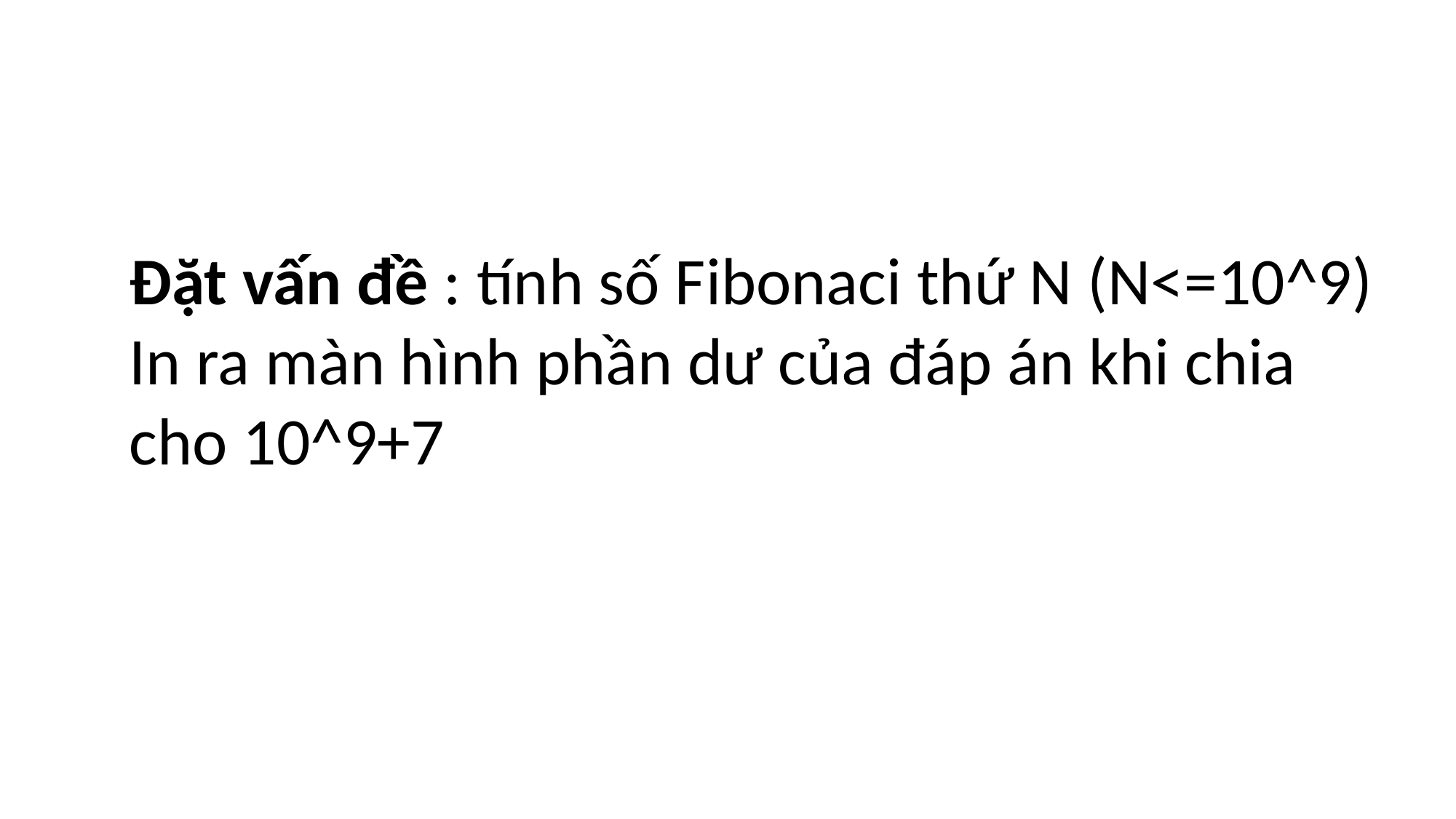

Đặt vấn đề : tính số Fibonaci thứ N (N<=10^9)
In ra màn hình phần dư của đáp án khi chia cho 10^9+7